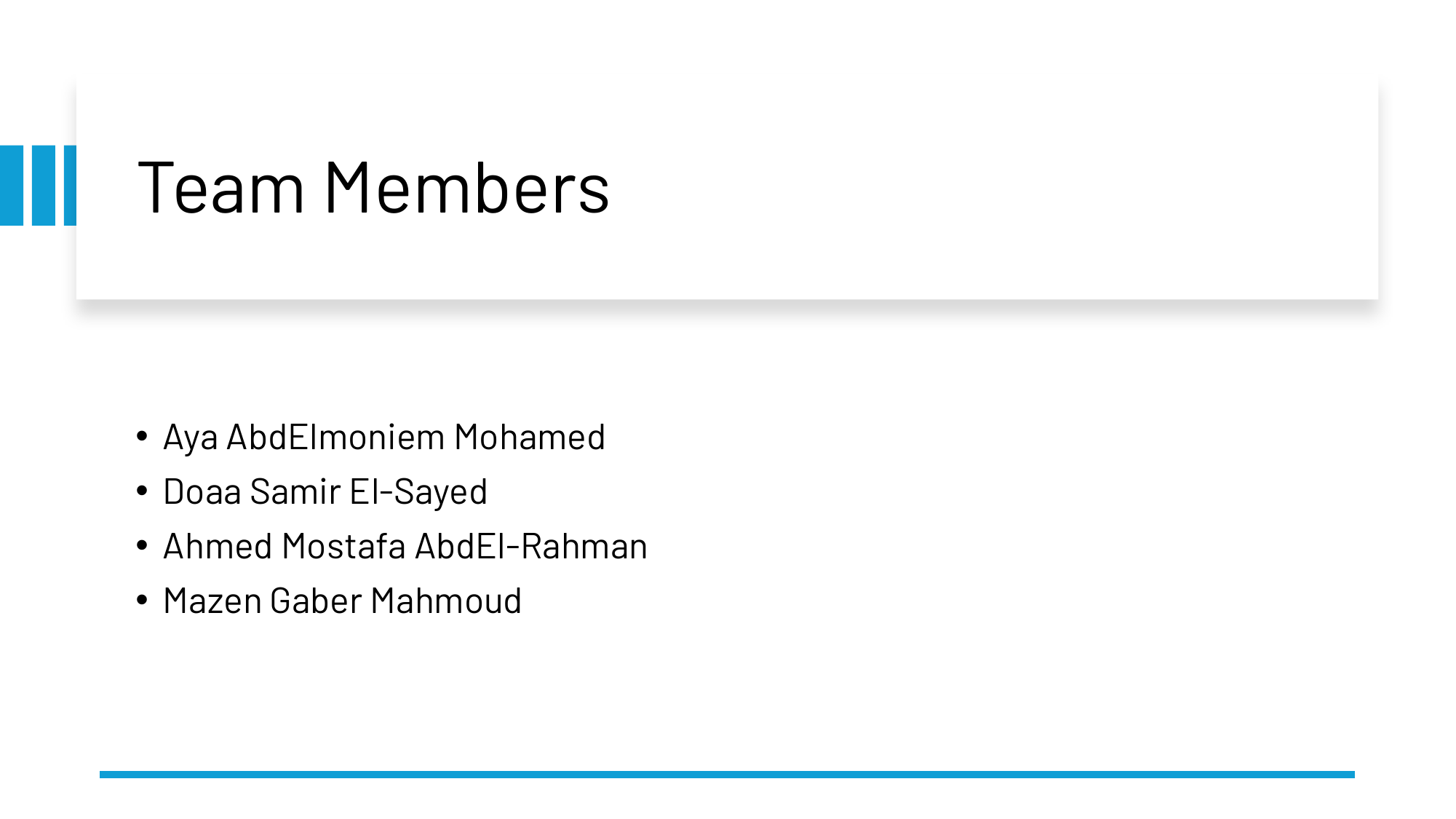

# Team Members

Aya AbdElmoniem Mohamed
Doaa Samir El-Sayed
Ahmed Mostafa AbdEl-Rahman
Mazen Gaber Mahmoud